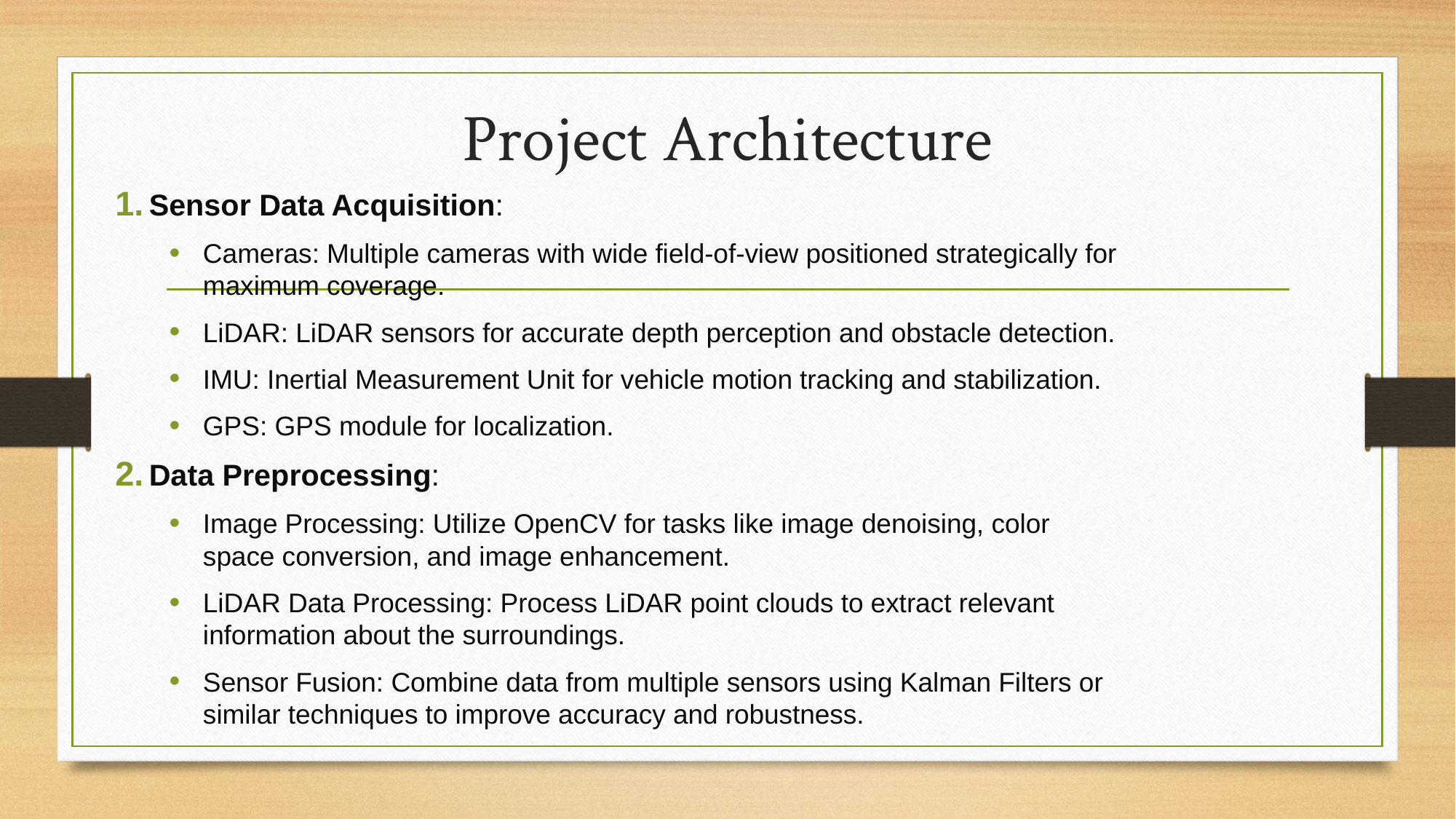

# Project Architecture
Sensor Data Acquisition:
Cameras: Multiple cameras with wide field-of-view positioned strategically for maximum coverage.
LiDAR: LiDAR sensors for accurate depth perception and obstacle detection.
IMU: Inertial Measurement Unit for vehicle motion tracking and stabilization.
GPS: GPS module for localization.
Data Preprocessing:
Image Processing: Utilize OpenCV for tasks like image denoising, color space conversion, and image enhancement.
LiDAR Data Processing: Process LiDAR point clouds to extract relevant information about the surroundings.
Sensor Fusion: Combine data from multiple sensors using Kalman Filters or similar techniques to improve accuracy and robustness.